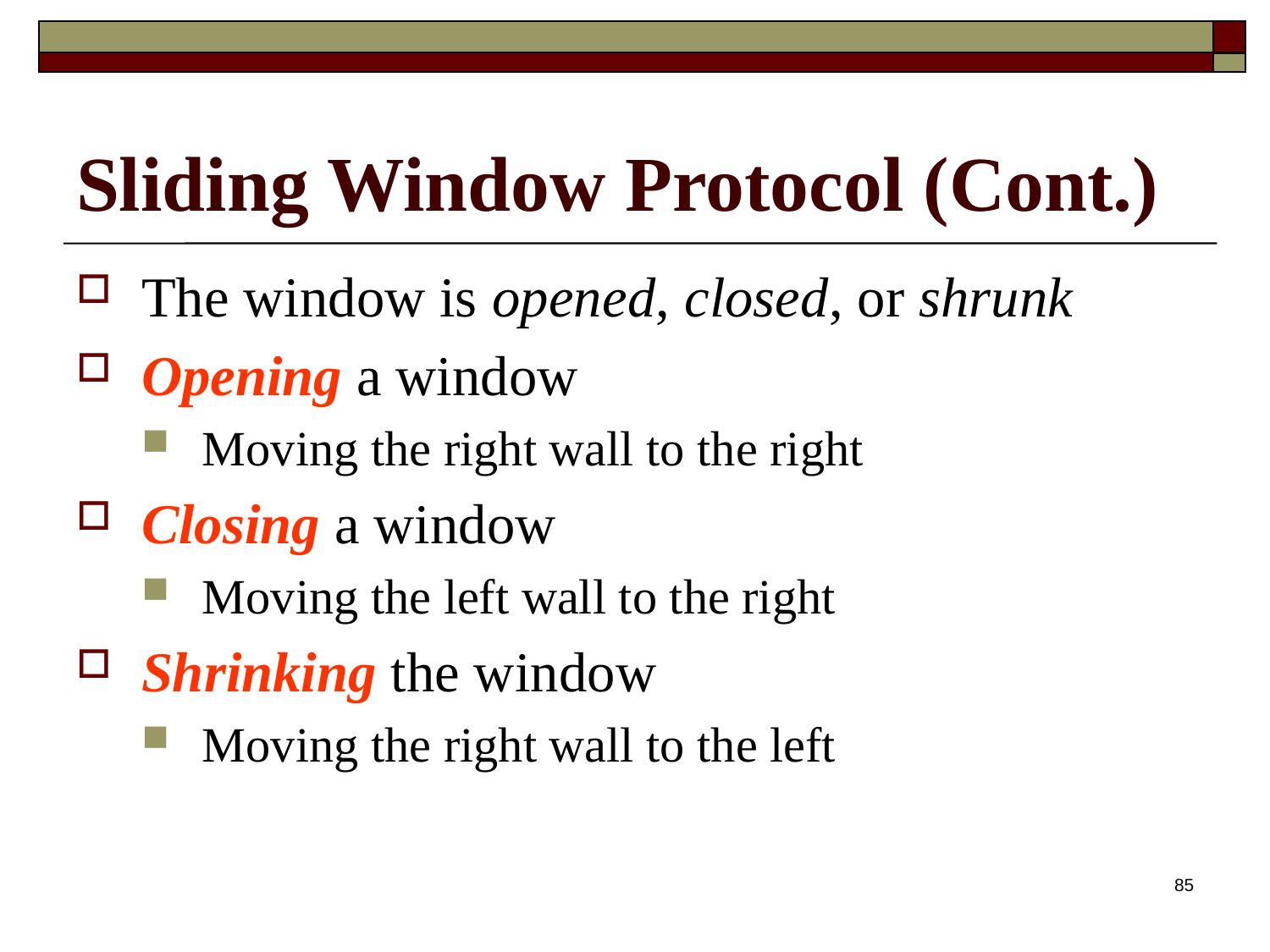

# Sliding Window Protocol (Cont.)
The window is opened, closed, or shrunk
Opening a window
Moving the right wall to the right
Closing a window
Moving the left wall to the right
Shrinking the window
Moving the right wall to the left
85